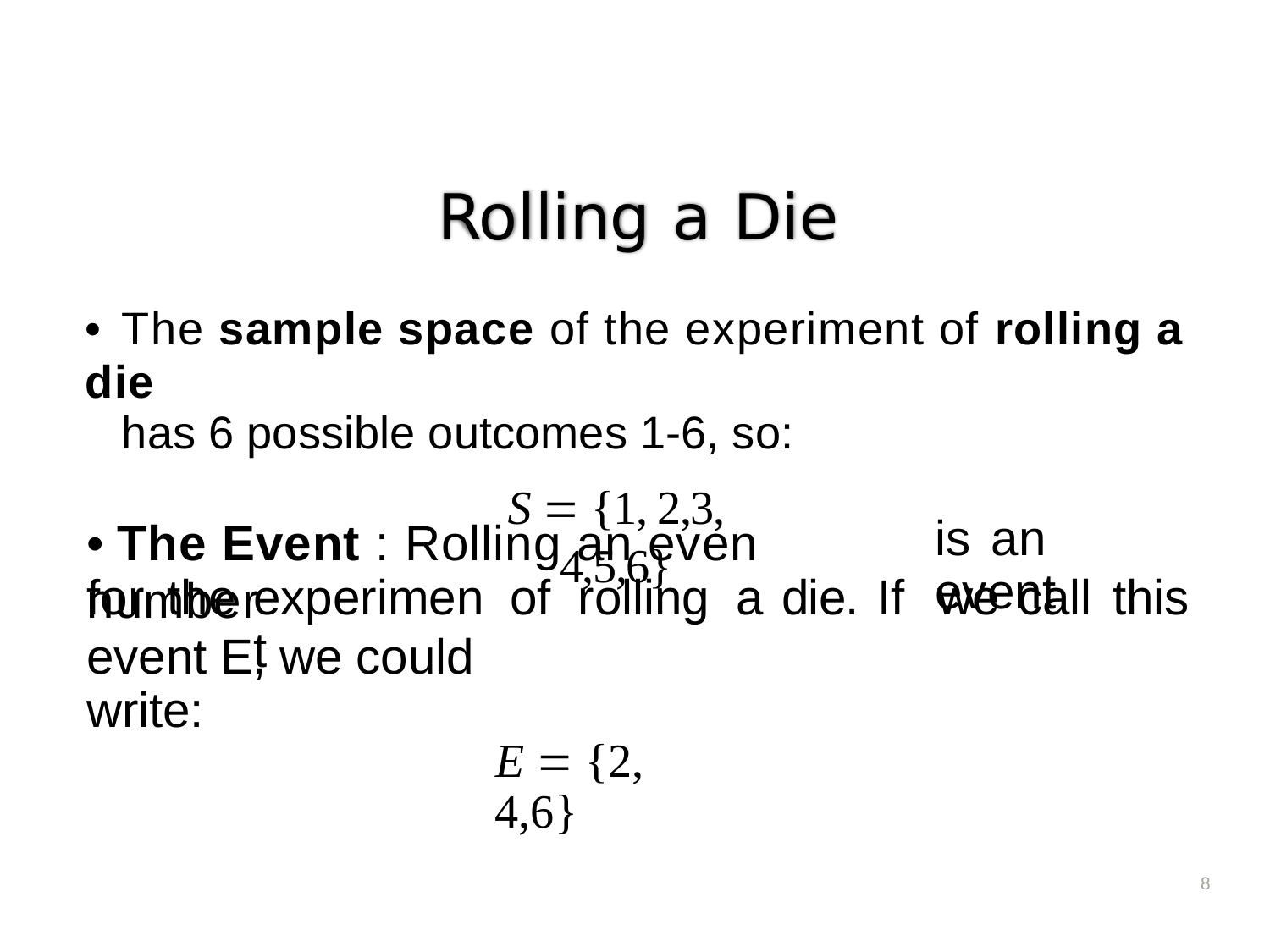

Rolling
a
Die
• The sample space of the experiment of rolling a die
has 6 possible outcomes 1-6, so:
S = {1, 2,3, 4,5,6}
• The Event : Rolling an even number
is an   event
for
the
experiment
of
rolling
a
die.
If
we
call
this
event E, we could write:
E = {2, 4,6}
8